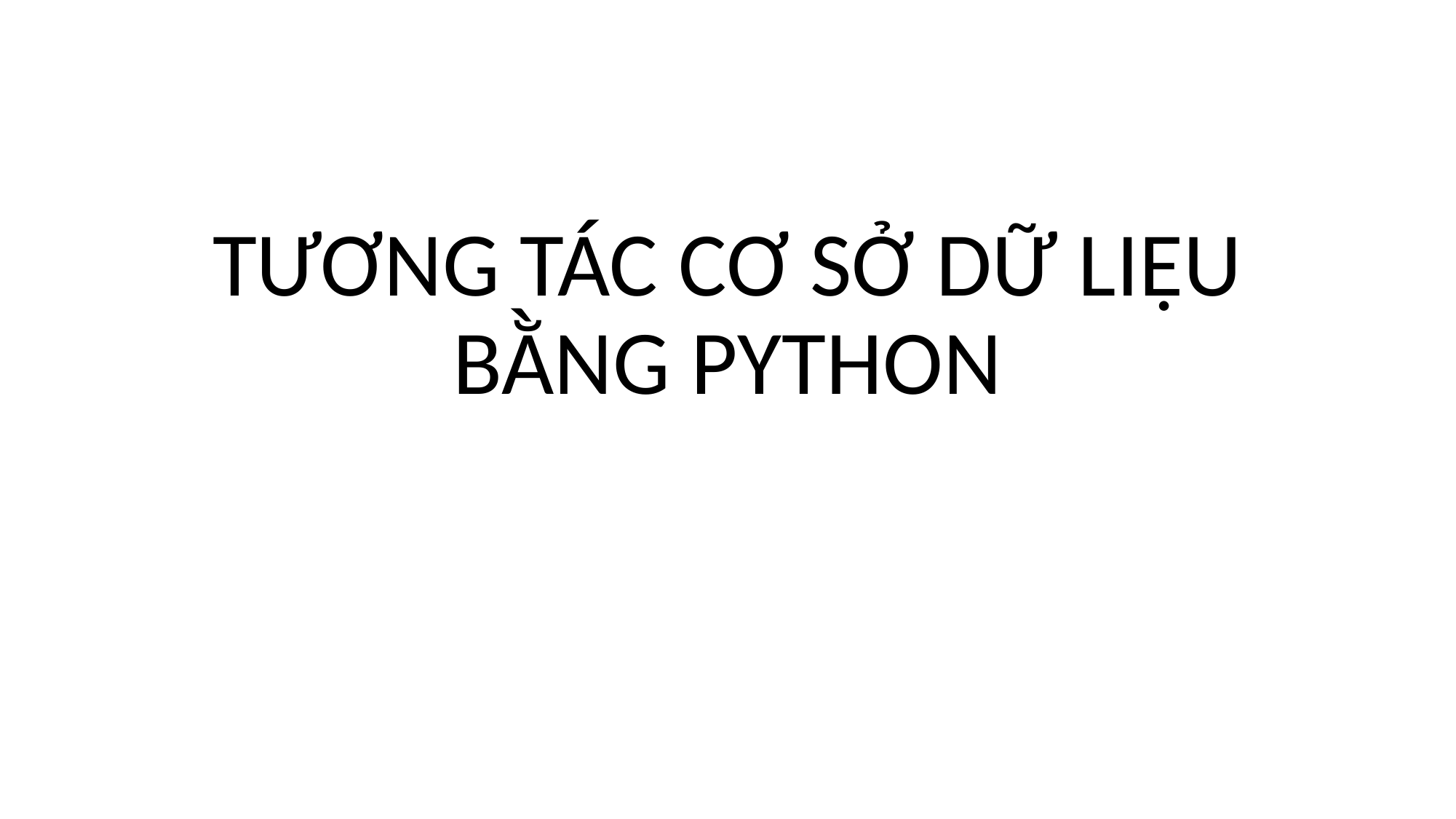

# TƯƠNG TÁC CƠ SỞ DỮ LIỆU BẰNG PYTHON